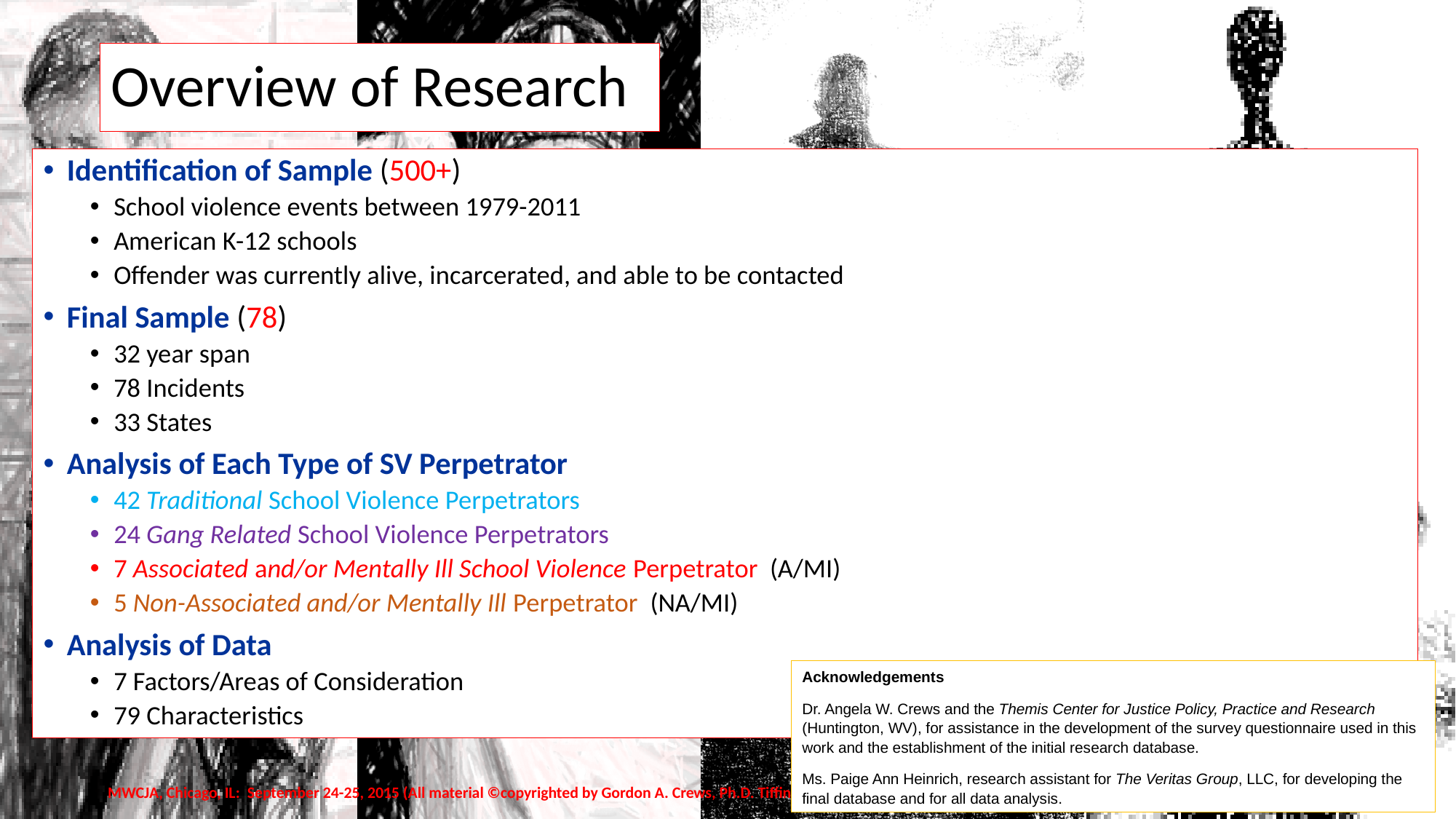

# Overview of Research
Identification of Sample (500+)
School violence events between 1979-2011
American K-12 schools
Offender was currently alive, incarcerated, and able to be contacted
Final Sample (78)
32 year span
78 Incidents
33 States
Analysis of Each Type of SV Perpetrator
42 Traditional School Violence Perpetrators
24 Gang Related School Violence Perpetrators
7 Associated and/or Mentally Ill School Violence Perpetrator  (A/MI)
5 Non-Associated and/or Mentally Ill Perpetrator  (NA/MI)
Analysis of Data
7 Factors/Areas of Consideration
79 Characteristics
Acknowledgements
Dr. Angela W. Crews and the Themis Center for Justice Policy, Practice and Research (Huntington, WV), for assistance in the development of the survey questionnaire used in this work and the establishment of the initial research database.
Ms. Paige Ann Heinrich, research assistant for The Veritas Group, LLC, for developing the final database and for all data analysis.
2
MWCJA, Chicago, IL:  September 24-25, 2015 (All material ©copyrighted by Gordon A. Crews, Ph.D. Tiffin University, OH)